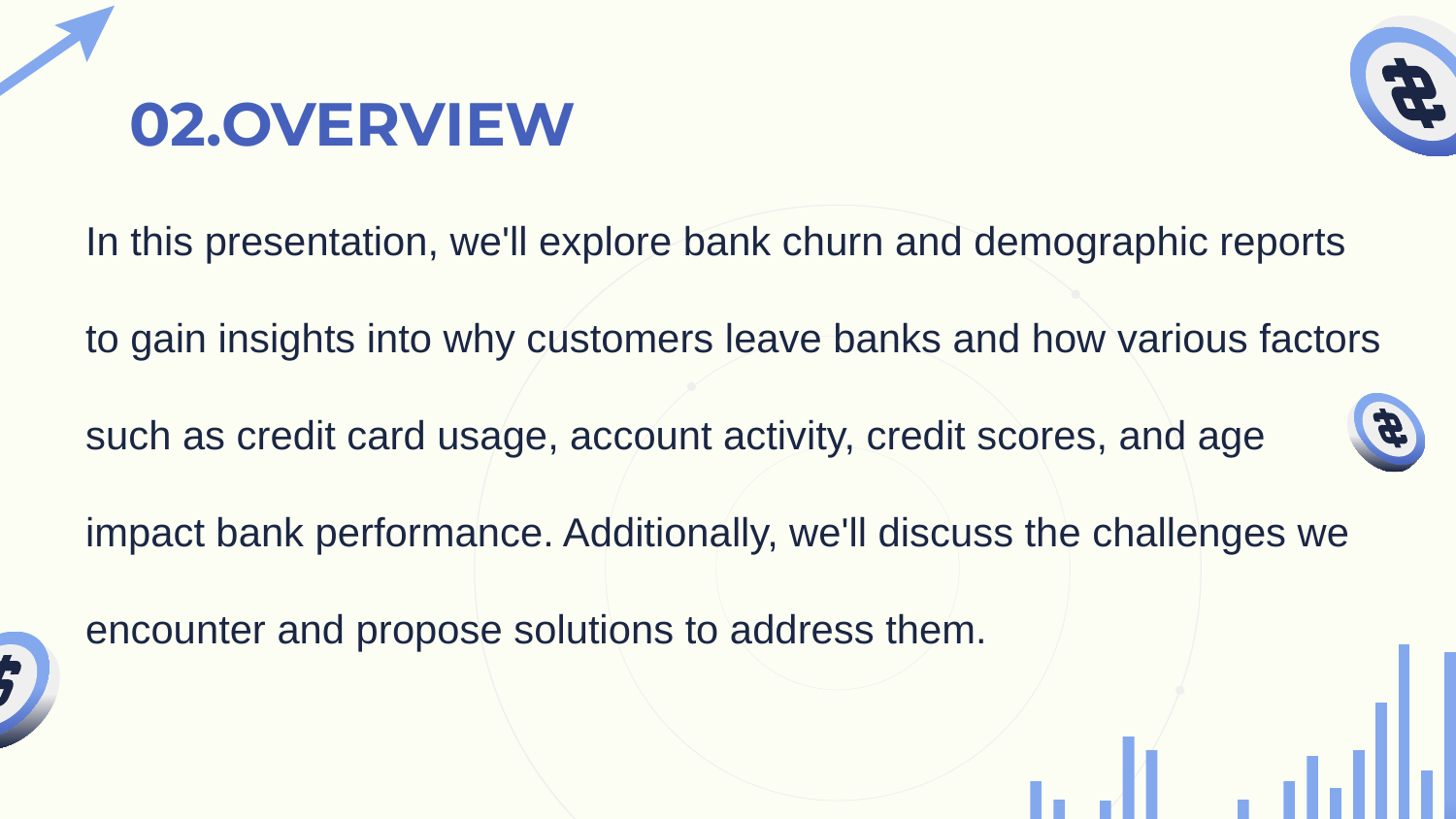

# 02.OVERVIEW
In this presentation, we'll explore bank churn and demographic reports to gain insights into why customers leave banks and how various factors such as credit card usage, account activity, credit scores, and age impact bank performance. Additionally, we'll discuss the challenges we encounter and propose solutions to address them.